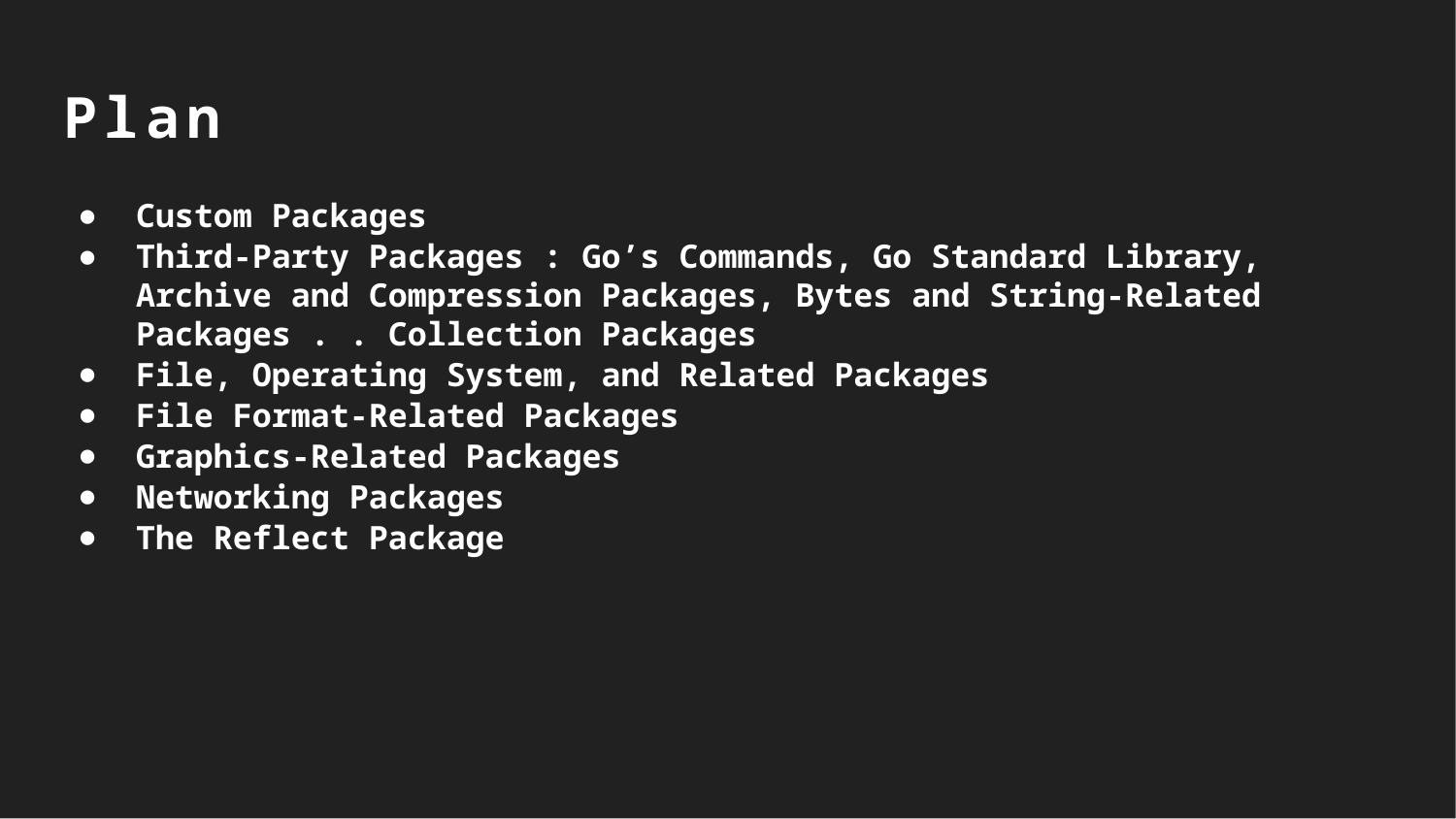

Plan
Custom Packages
Third-Party Packages : Go’s Commands, Go Standard Library, Archive and Compression Packages, Bytes and String-Related Packages . . Collection Packages
File, Operating System, and Related Packages
File Format-Related Packages
Graphics-Related Packages
Networking Packages
The Reflect Package